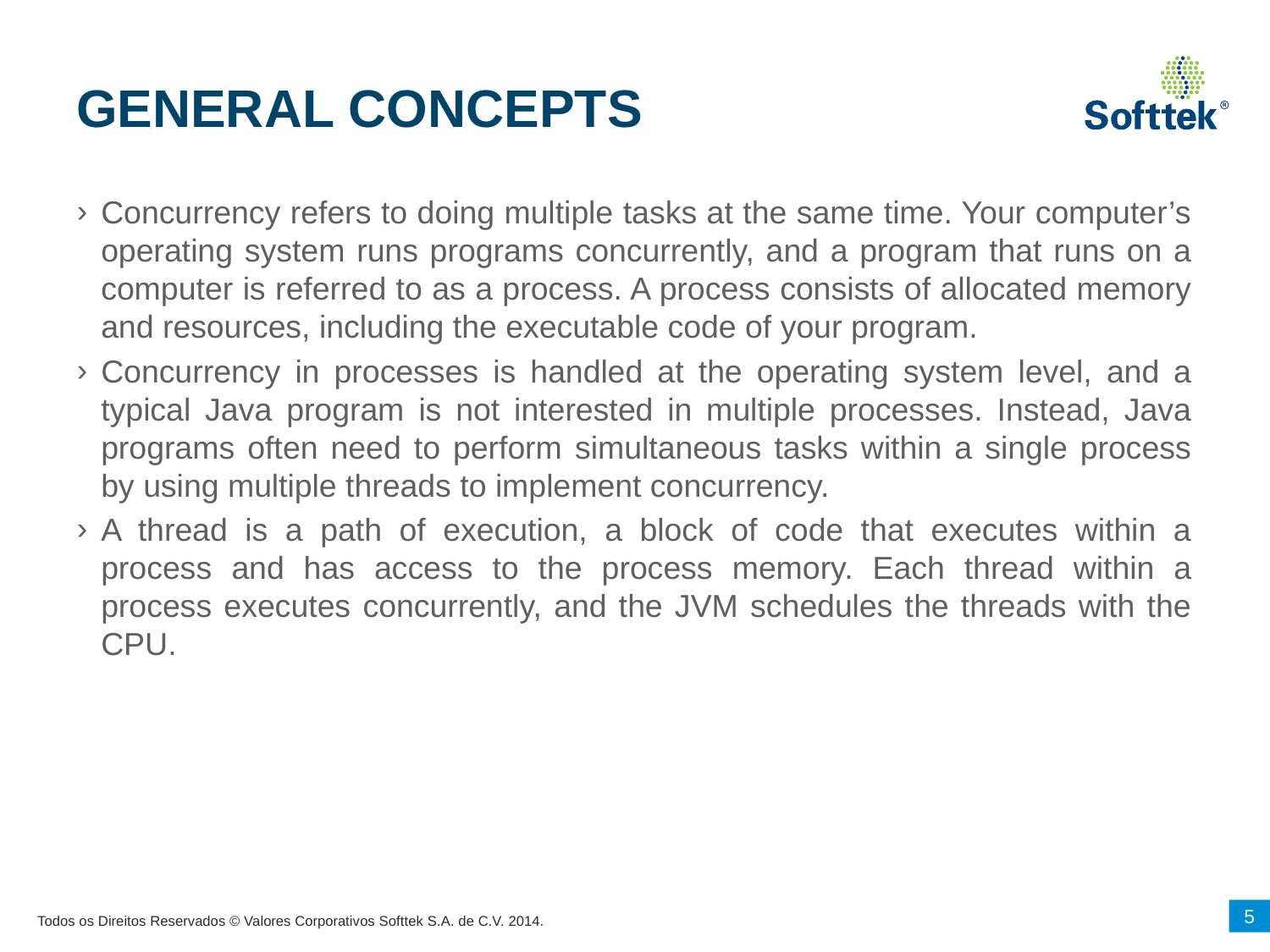

# GENERAL CONCEPTS
Concurrency refers to doing multiple tasks at the same time. Your computer’s operating system runs programs concurrently, and a program that runs on a computer is referred to as a process. A process consists of allocated memory and resources, including the executable code of your program.
Concurrency in processes is handled at the operating system level, and a typical Java program is not interested in multiple processes. Instead, Java programs often need to perform simultaneous tasks within a single process by using multiple threads to implement concurrency.
A thread is a path of execution, a block of code that executes within a process and has access to the process memory. Each thread within a process executes concurrently, and the JVM schedules the threads with the CPU.
5